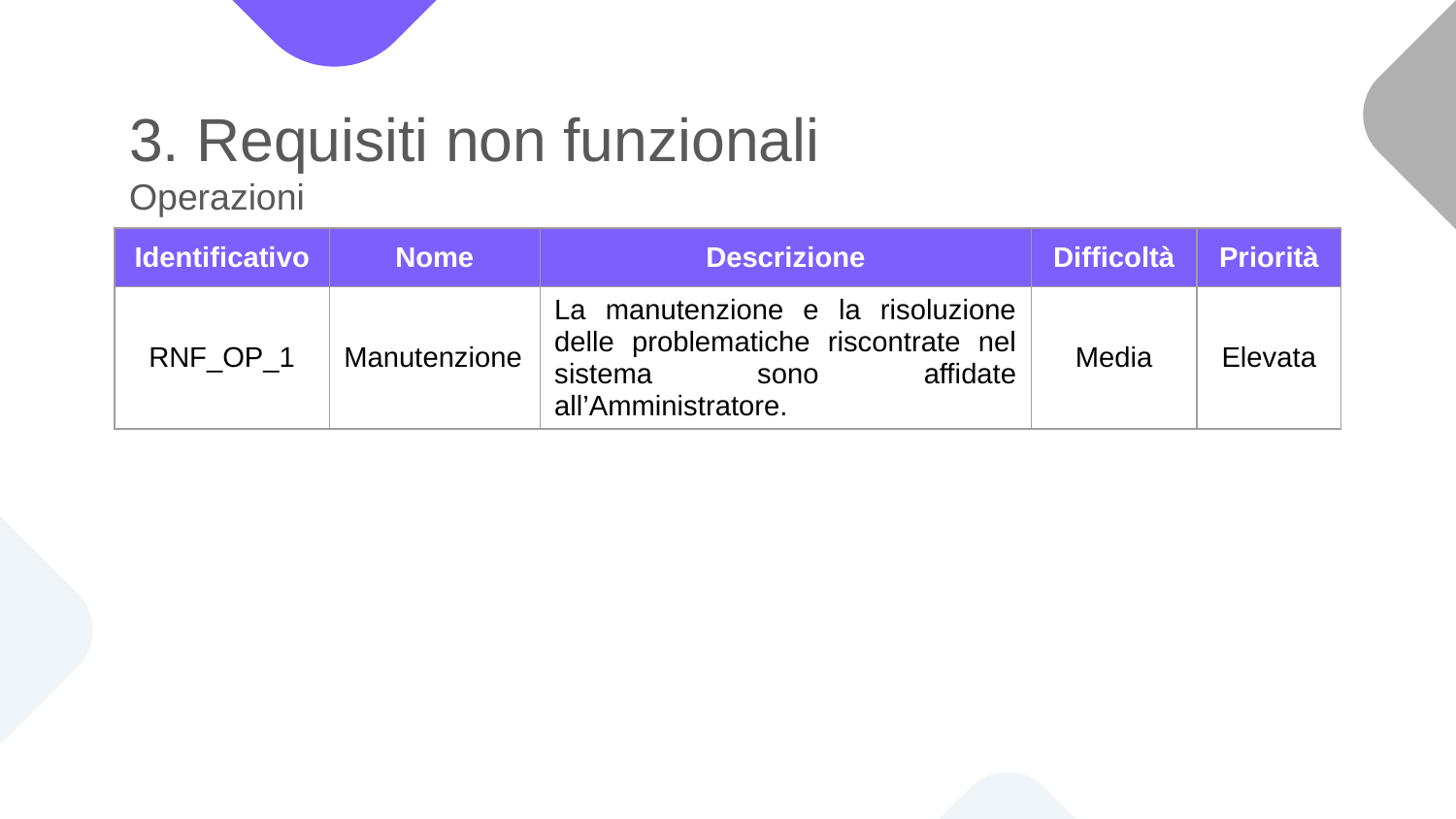

# 3. Requisiti non funzionali Operazioni
| Identificativo | Nome | Descrizione | Difficoltà | Priorità |
| --- | --- | --- | --- | --- |
| RNF\_OP\_1 | Manutenzione | La manutenzione e la risoluzione delle problematiche riscontrate nel sistema sono affidate all’Amministratore. | Media | Elevata |